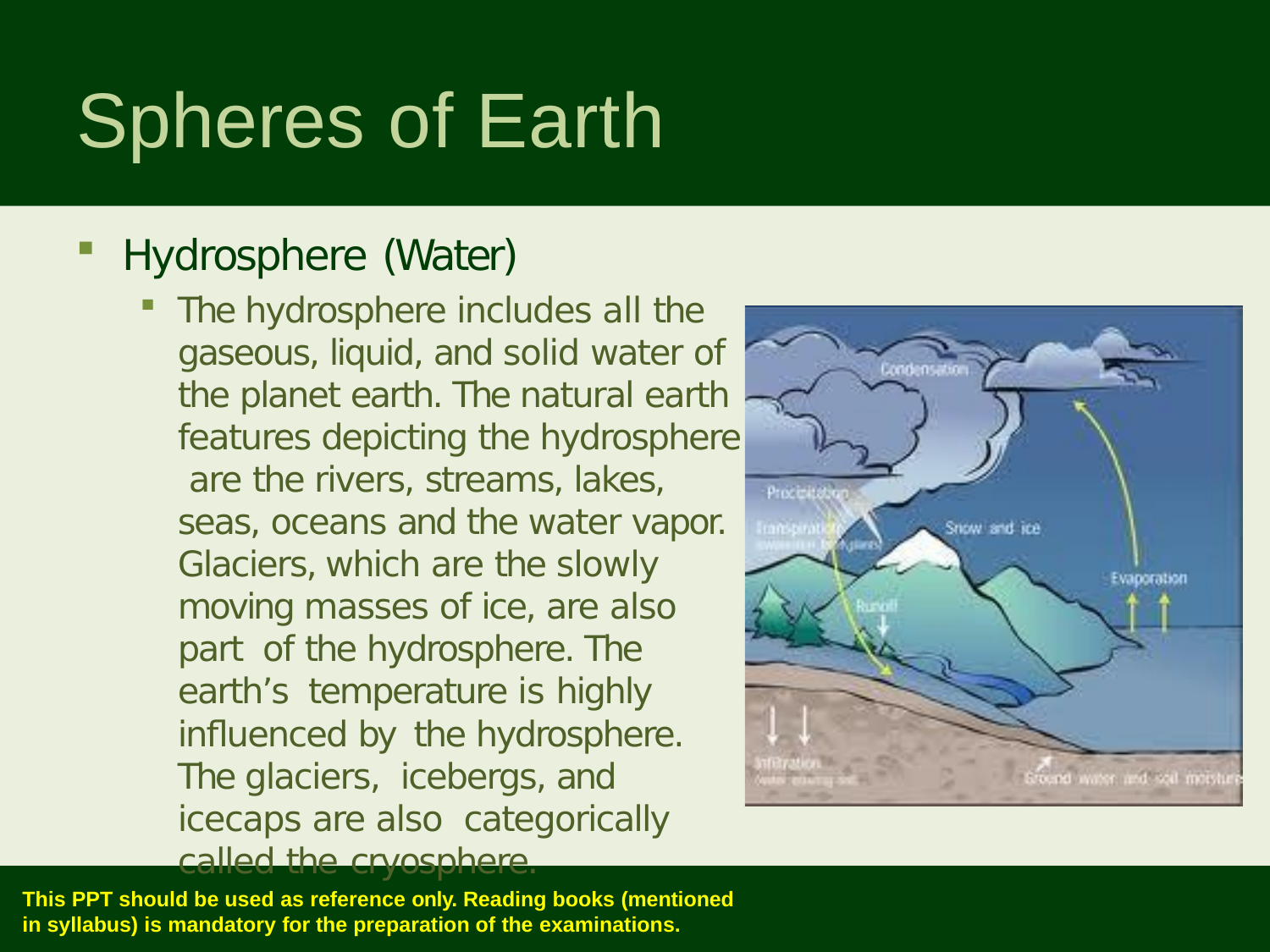

# Spheres of Earth
Hydrosphere (Water)
The hydrosphere includes all the  gaseous, liquid, and solid water of  the planet earth. The natural earth  features depicting the hydrosphere  are the rivers, streams, lakes,  seas, oceans and the water vapor.  Glaciers, which are the slowly  moving masses of ice, are also part  of the hydrosphere. The earth’s  temperature is highly influenced by  the hydrosphere. The glaciers,  icebergs, and icecaps are also  categorically called the cryosphere.

This PPT should be used as reference only. Reading books (mentioned
in syllabus) is mandatory for the preparation of the examinations.